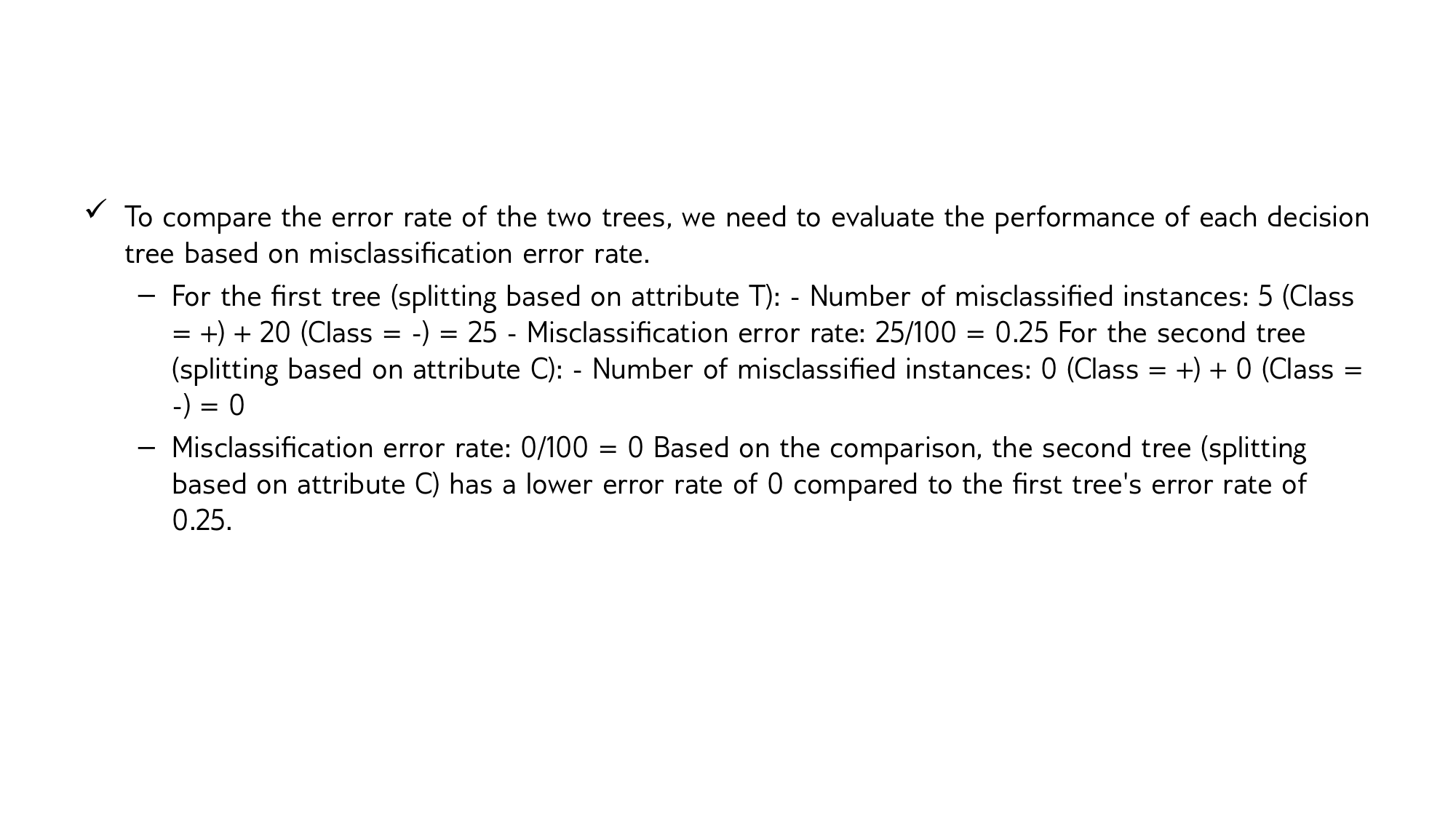

#
To compare the error rate of the two trees, we need to evaluate the performance of each decision tree based on misclassification error rate.
For the first tree (splitting based on attribute T): - Number of misclassified instances: 5 (Class = +) + 20 (Class = -) = 25 - Misclassification error rate: 25/100 = 0.25 For the second tree (splitting based on attribute C): - Number of misclassified instances: 0 (Class = +) + 0 (Class = -) = 0
Misclassification error rate: 0/100 = 0 Based on the comparison, the second tree (splitting based on attribute C) has a lower error rate of 0 compared to the first tree's error rate of 0.25.